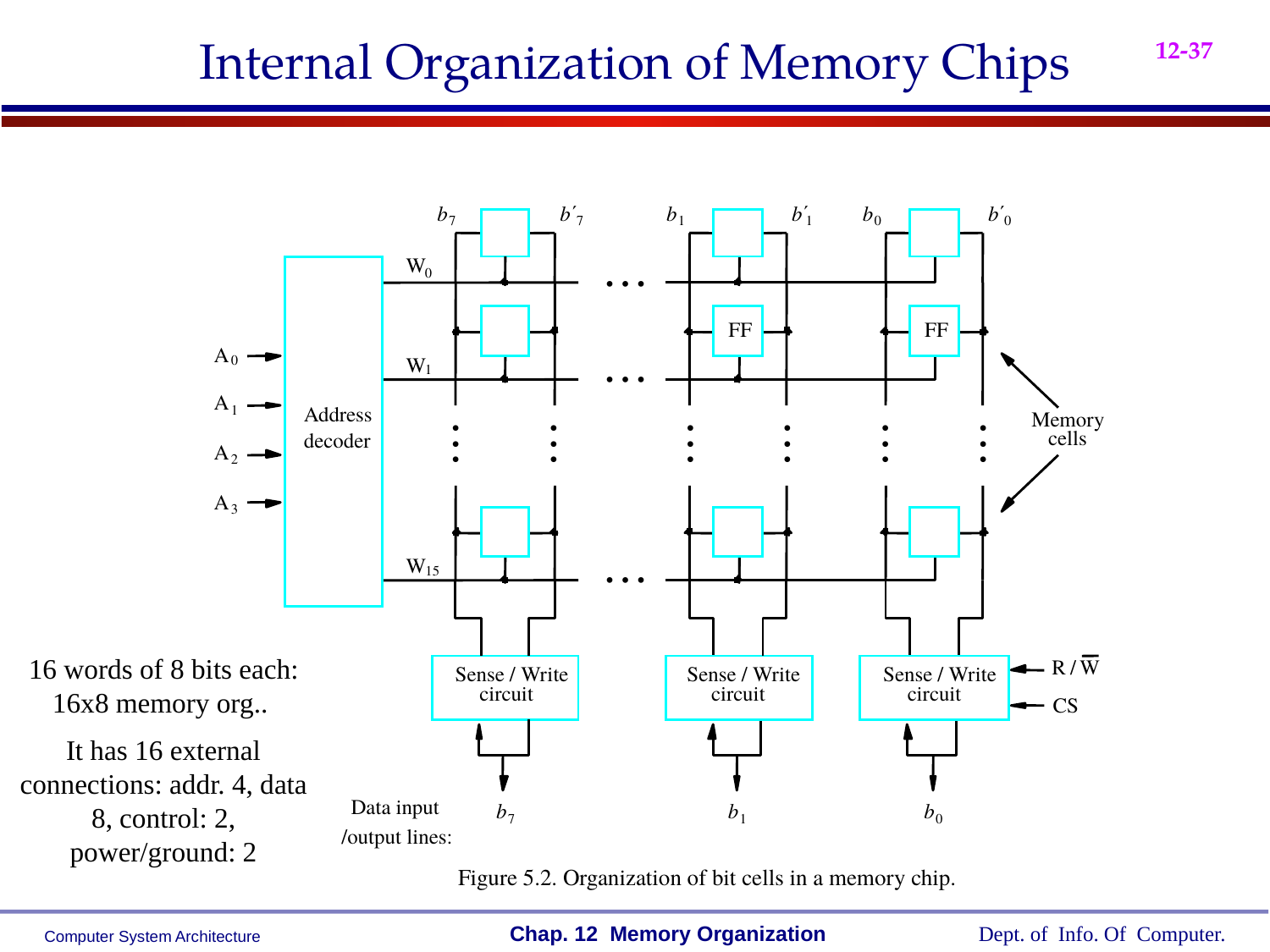

# Internal Organization of Memory Chips
b
b
′
b
b
′
b
b
′

7
7
1
1
0
0

•
•
•
W

0

FF
FF

A

•
•
•
0
W

1

A
1
Address

Memory

•
•
•

•
•
•

•
•
•

•
•
•

•
•
•

•
•
•
cells
decoder
A

2

A

3

•
•
•
W

15

16 words of 8 bits each: 16x8 memory org..
It has 16 external connections: addr. 4, data 8, control: 2, power/ground: 2
R
/
W

Sense / Write
Sense / Write
Sense / Write

circuit
circuit
circuit
CS

Data input
b
b
b
7
1
0
/output lines:
Figure 5.2. Organization of bit cells in a memory chip.